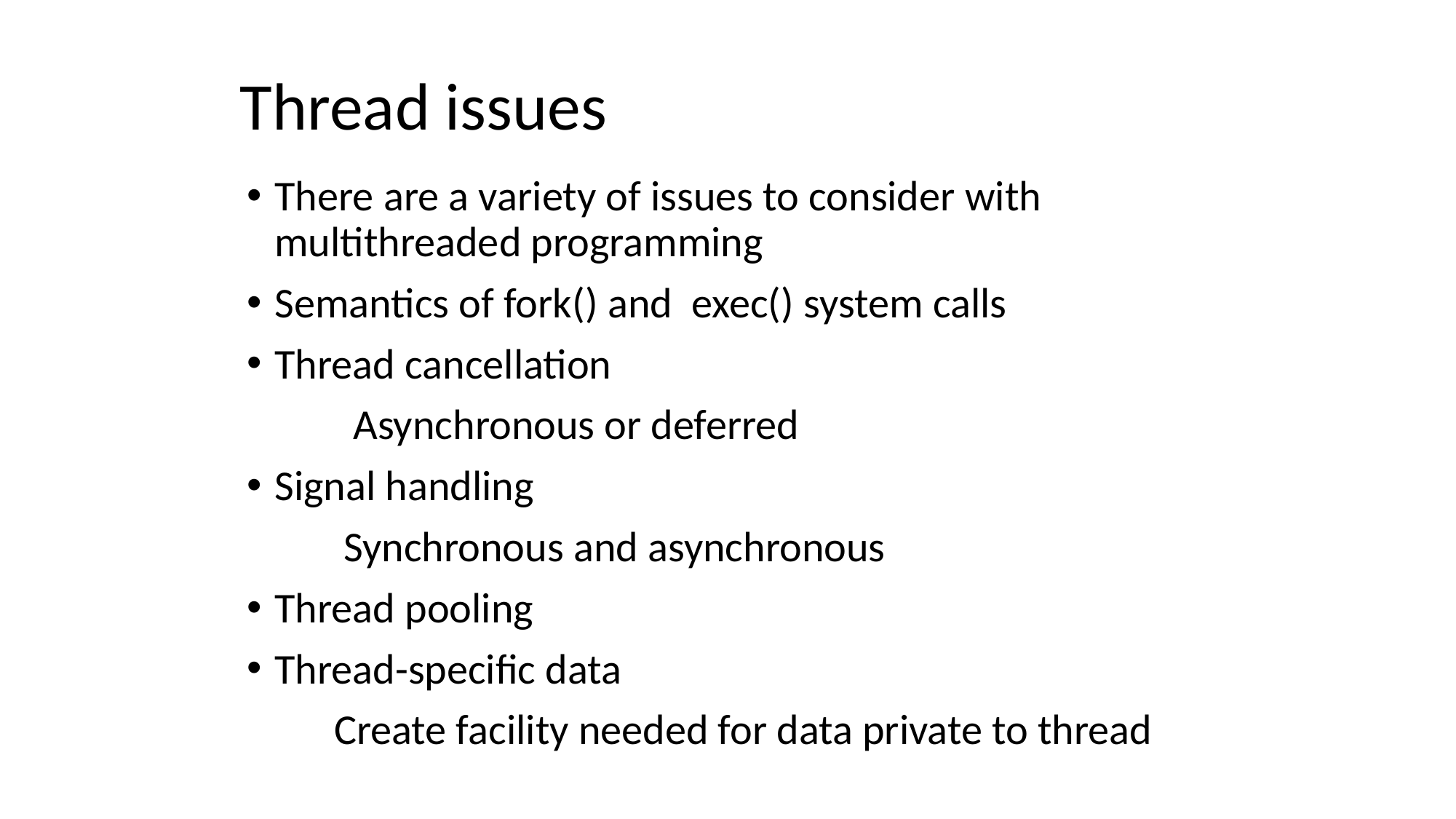

# Thread issues
There are a variety of issues to consider with multithreaded programming
Semantics of fork() and  exec() system calls
Thread cancellation
           Asynchronous or deferred
Signal handling
          Synchronous and asynchronous
Thread pooling
Thread-specific data
         Create facility needed for data private to thread